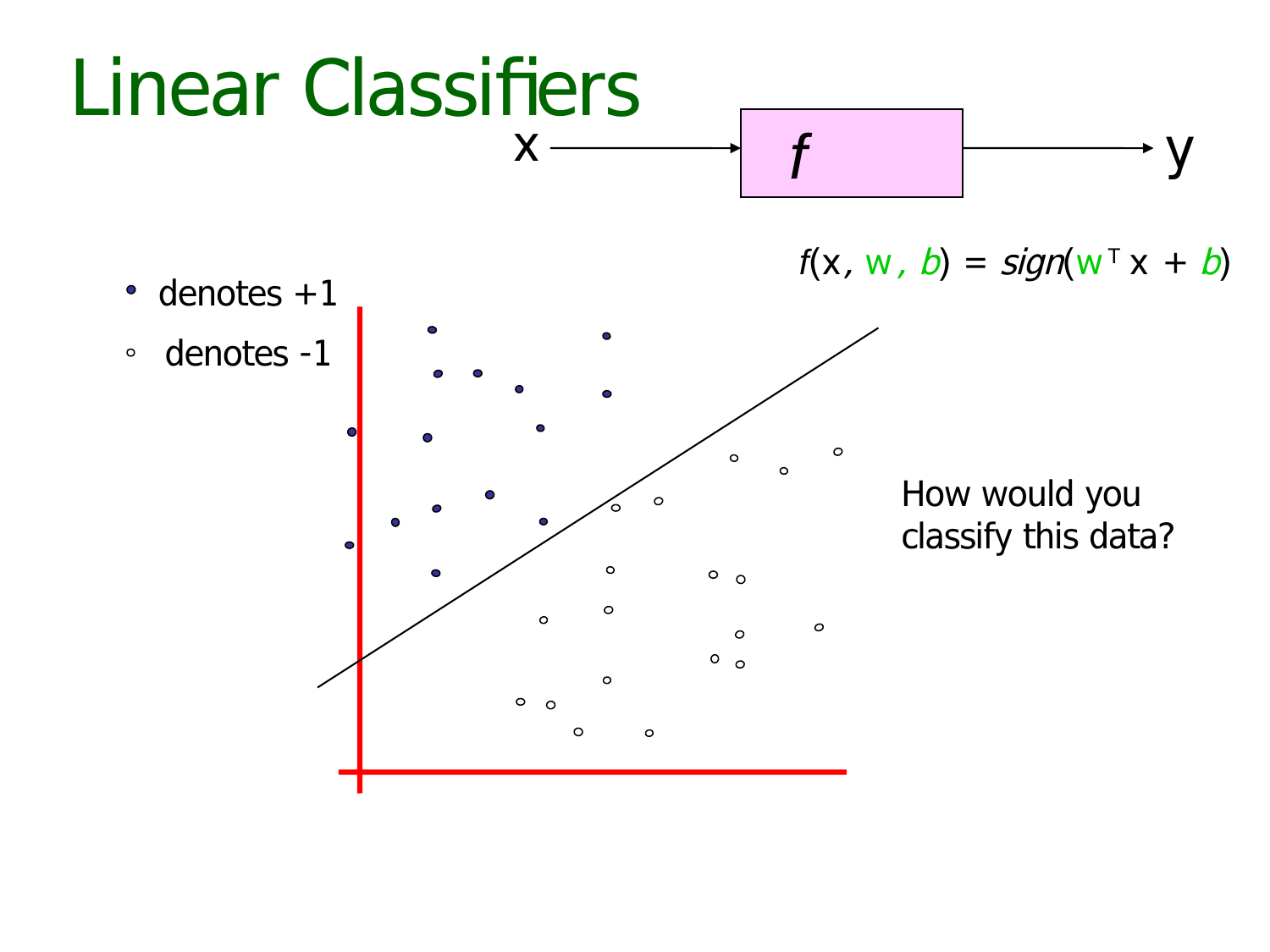

# Linear Classifiers
x
y
f

f(x, w, b) = sign(wT x + b)
denotes +1
denotes -1

How would you classify this data?